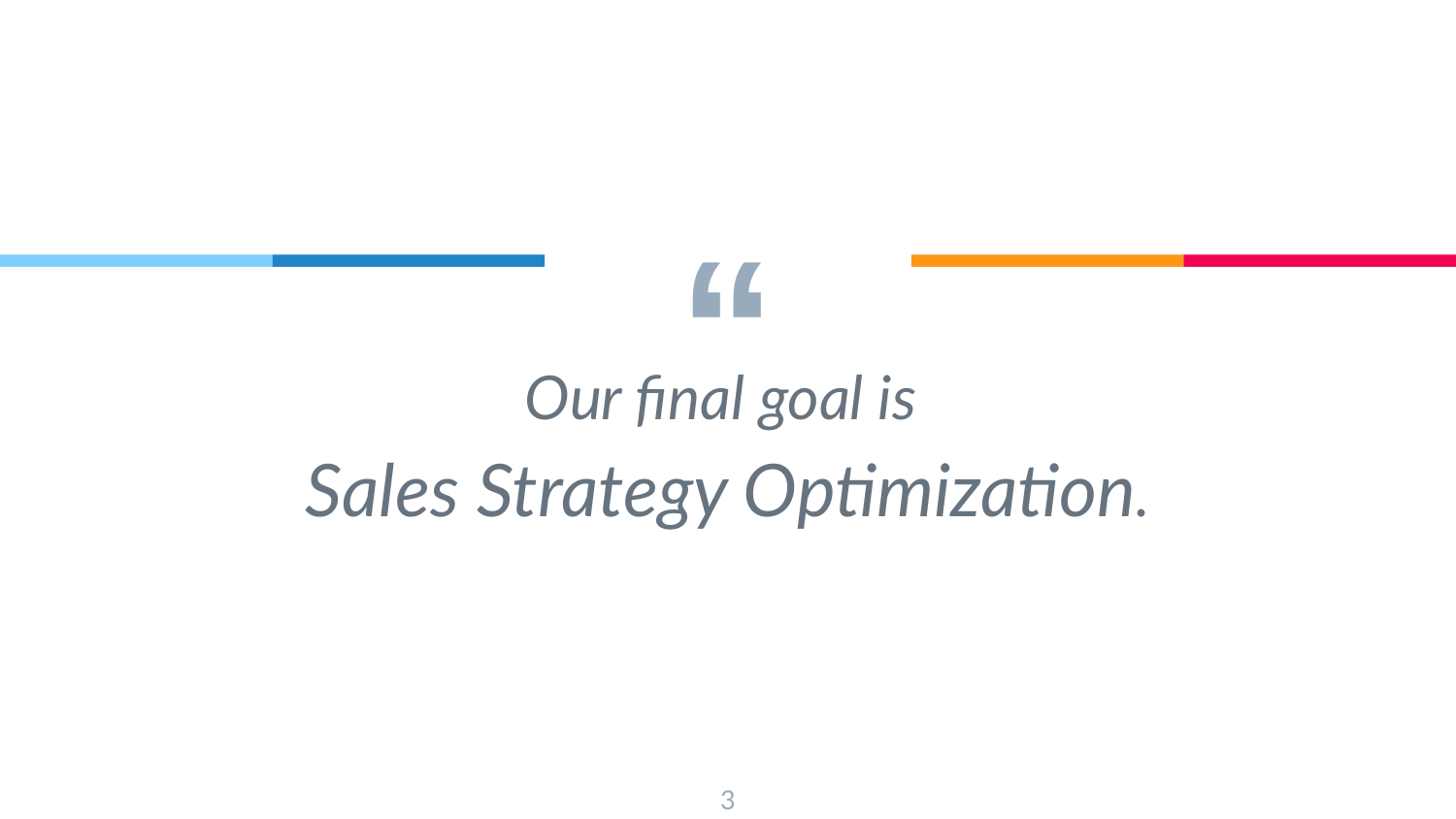

Our final goal is
Sales Strategy Optimization.
3